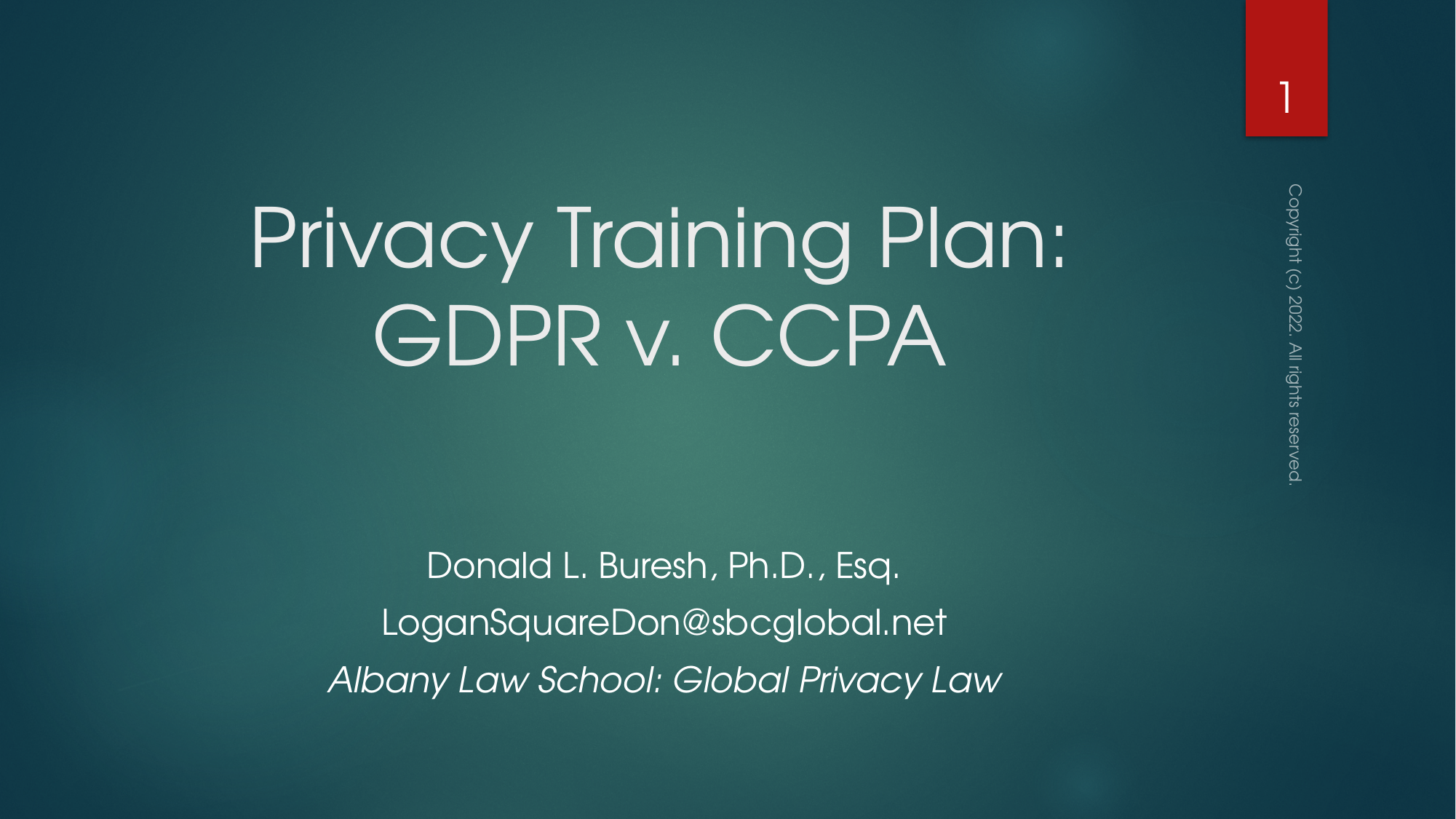

1
# Privacy Training Plan: GDPR v. CCPA
Copyright (c) 2022. All rights reserved.
Donald L. Buresh, Ph.D., Esq.
LoganSquareDon@sbcglobal.net
Albany Law School: Global Privacy Law